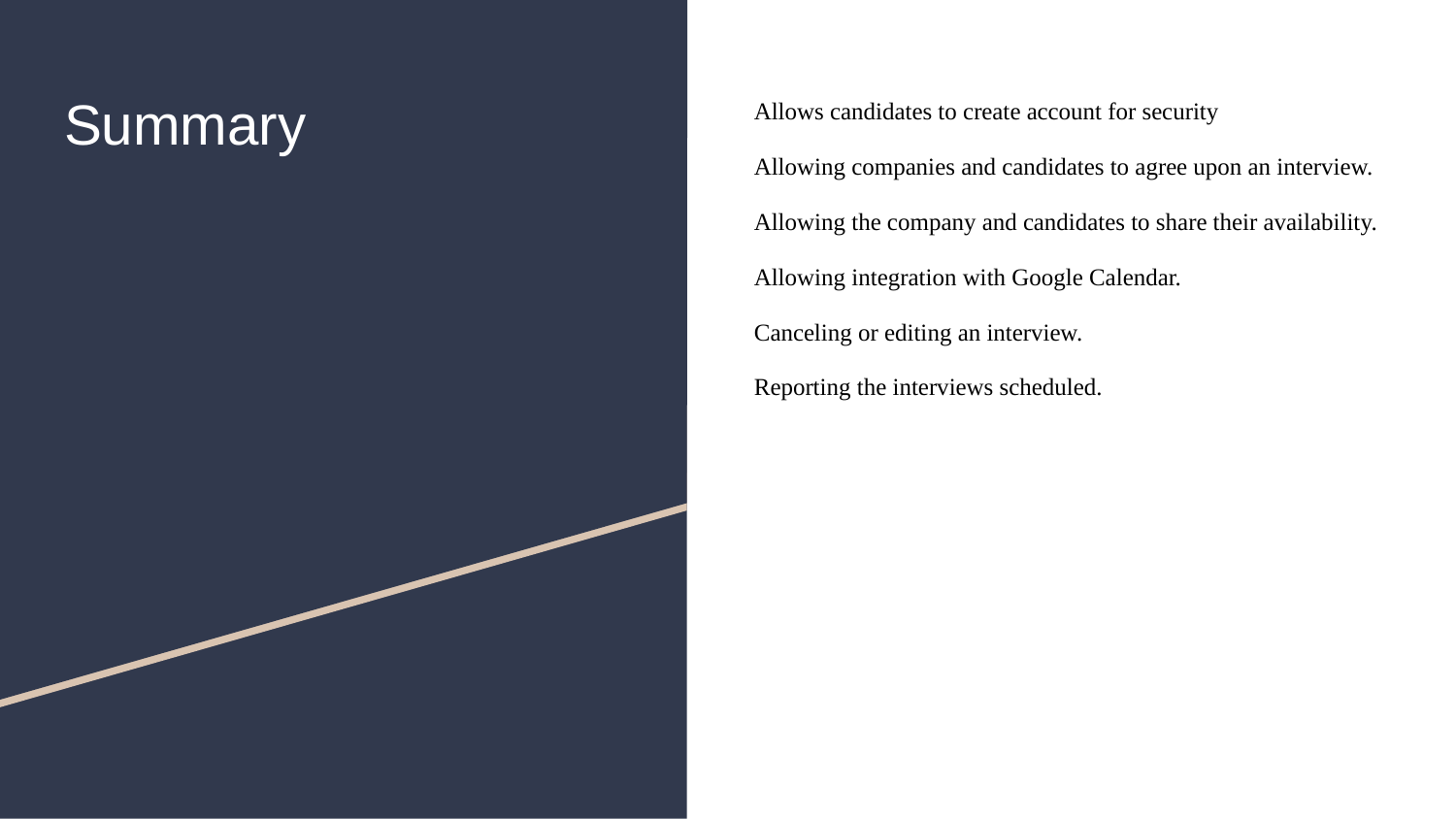

# Summary
Allows candidates to create account for security
Allowing companies and candidates to agree upon an interview.
Allowing the company and candidates to share their availability.
Allowing integration with Google Calendar.
Canceling or editing an interview.
Reporting the interviews scheduled.